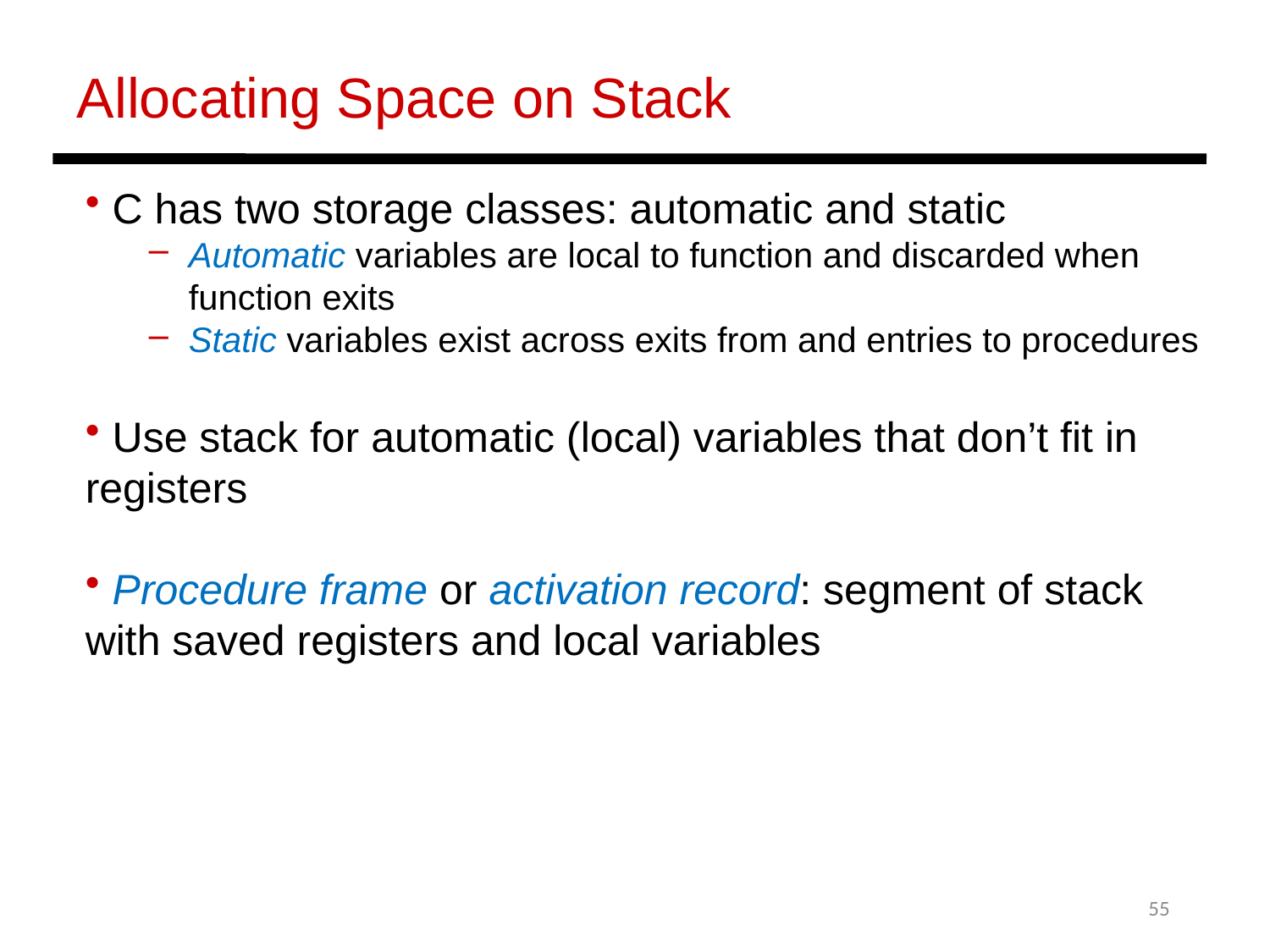

Allocating Space on Stack

 C has two storage classes: automatic and static
Automatic variables are local to function and discarded when function exits
Static variables exist across exits from and entries to procedures

 Use stack for automatic (local) variables that don’t fit in registers

 Procedure frame or activation record: segment of stack with saved registers and local variables

55